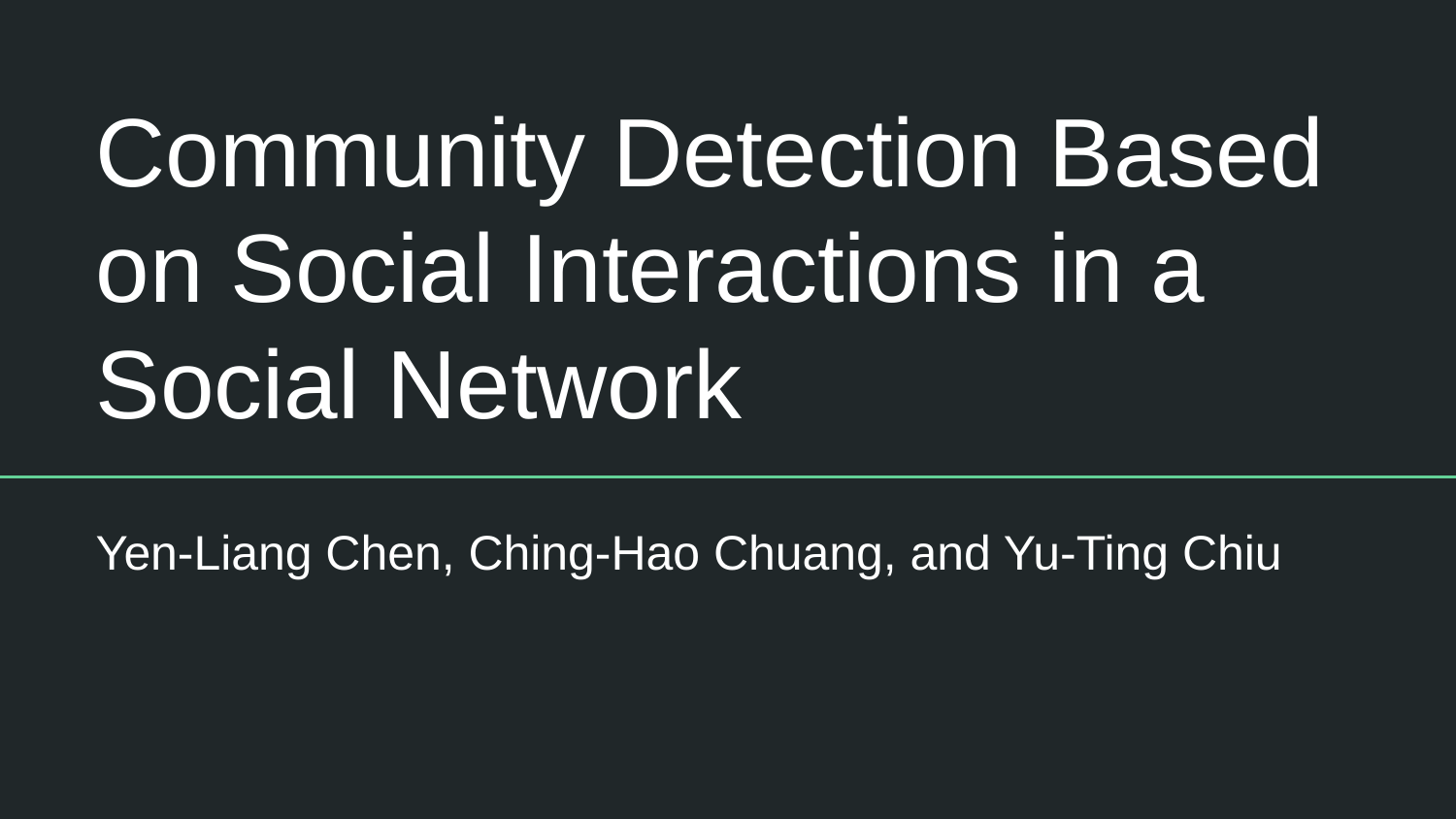

# Community Detection Based on Social Interactions in a Social Network
Yen-Liang Chen, Ching-Hao Chuang, and Yu-Ting Chiu